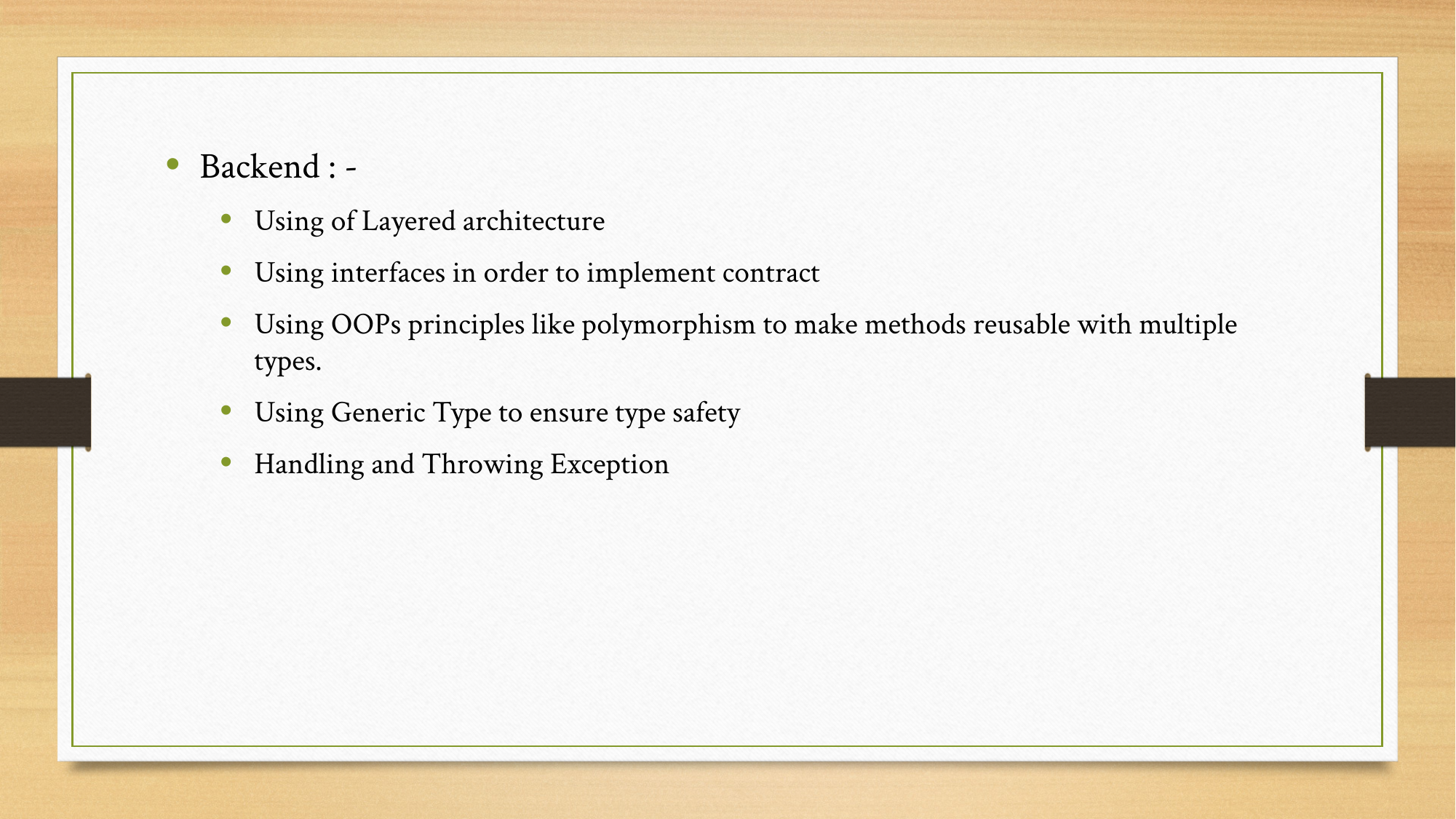

Backend : -
Using of Layered architecture
Using interfaces in order to implement contract
Using OOPs principles like polymorphism to make methods reusable with multiple types.
Using Generic Type to ensure type safety
Handling and Throwing Exception